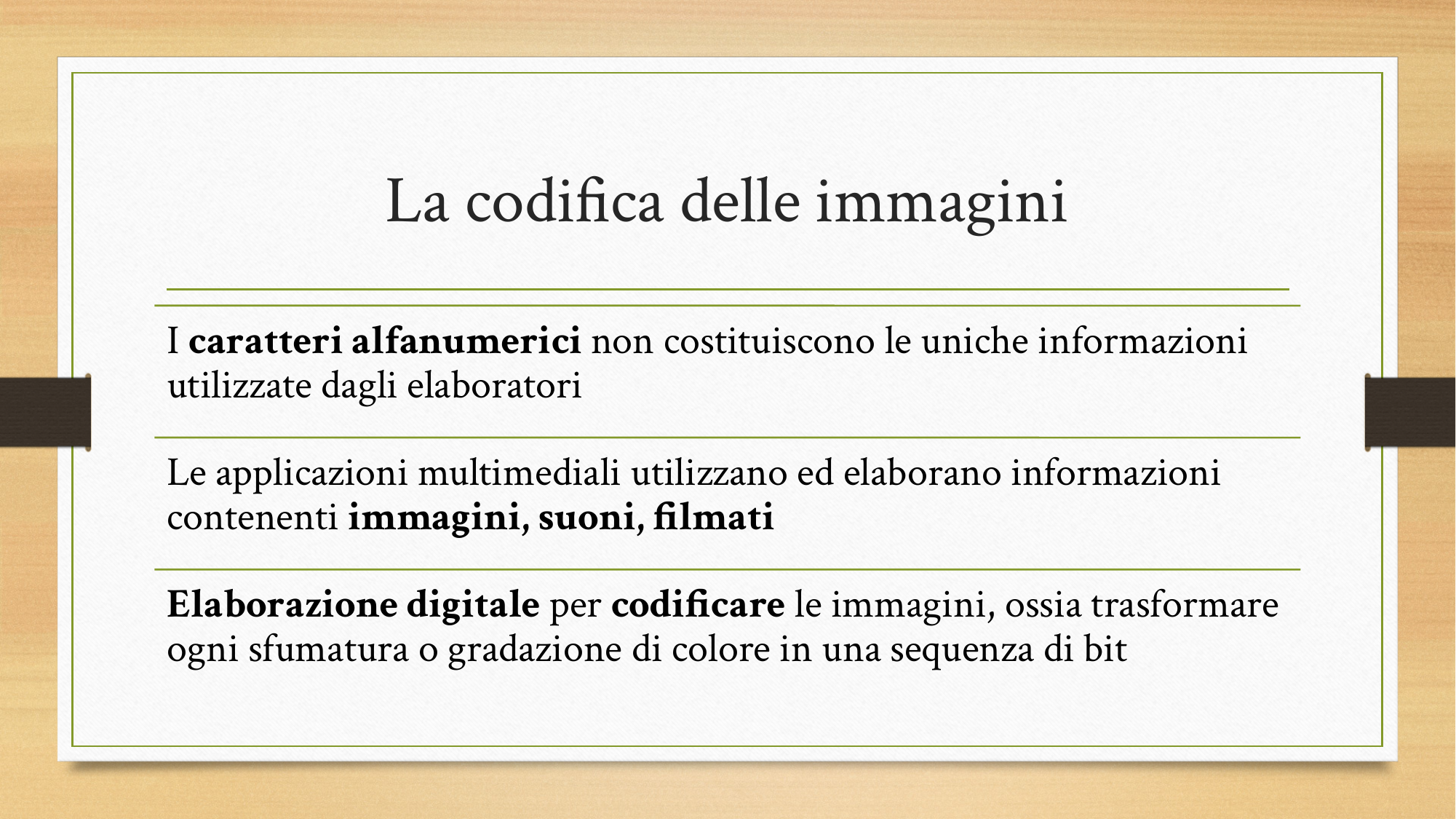

# La codifica delle immagini
I caratteri alfanumerici non costituiscono le uniche informazioni utilizzate dagli elaboratori
Le applicazioni multimediali utilizzano ed elaborano informazioni contenenti immagini, suoni, filmati
Elaborazione digitale per codificare le immagini, ossia trasformare ogni sfumatura o gradazione di colore in una sequenza di bit